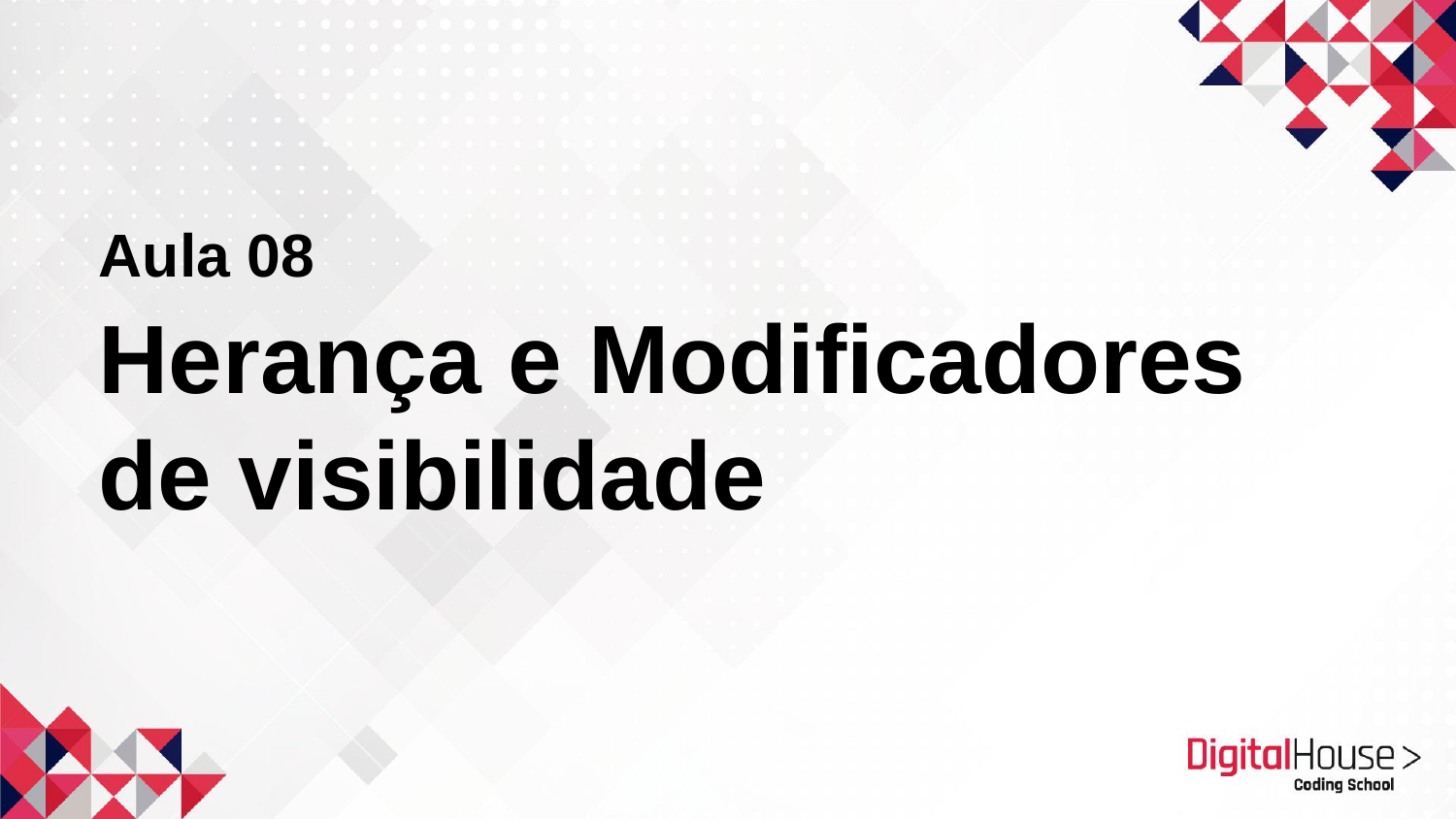

# Aula 08
Herança e Modificadores de visibilidade